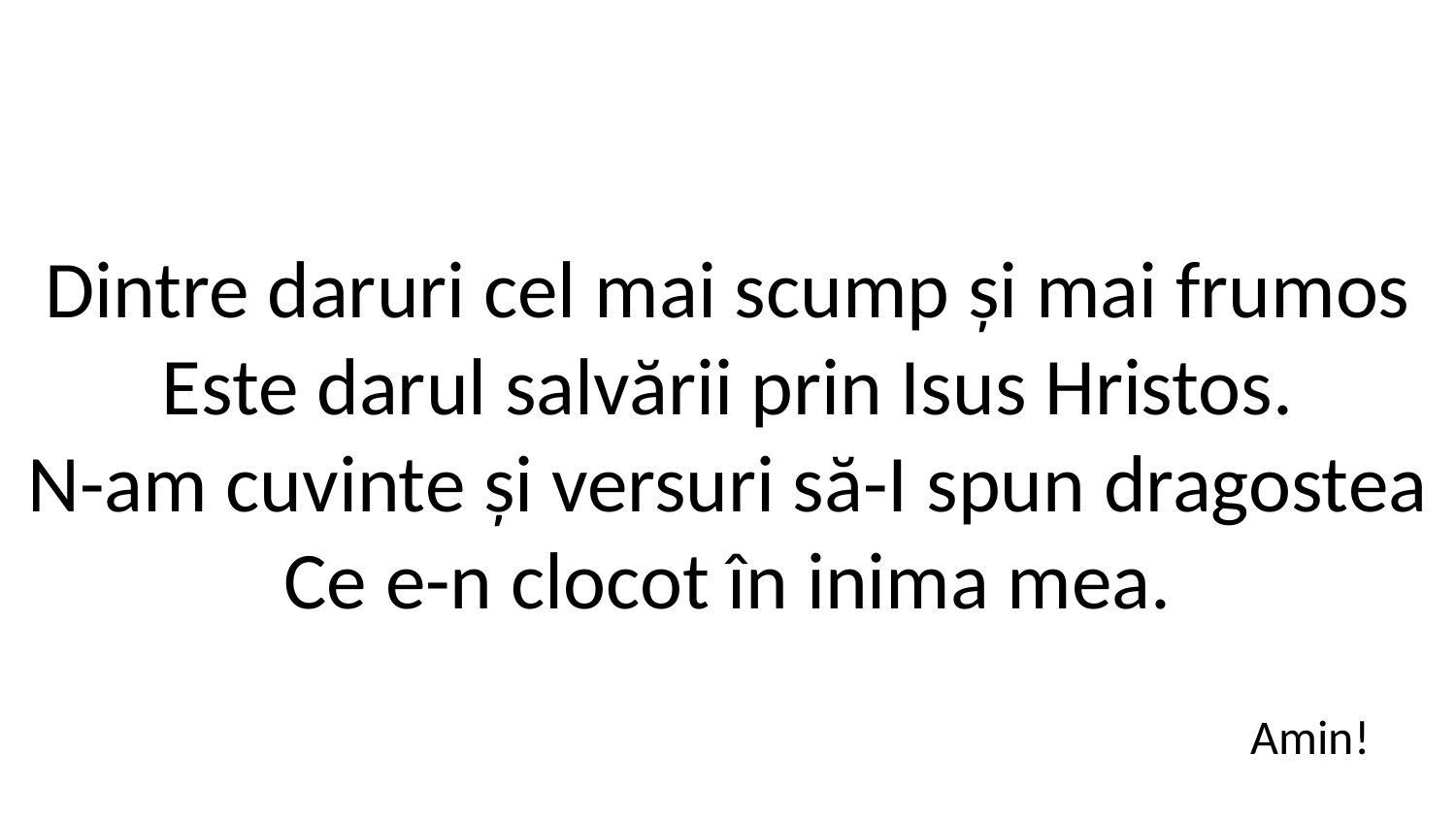

Dintre daruri cel mai scump și mai frumos
Este darul salvării prin Isus Hristos.
N-am cuvinte și versuri să-I spun dragostea
Ce e-n clocot în inima mea.

Amin!